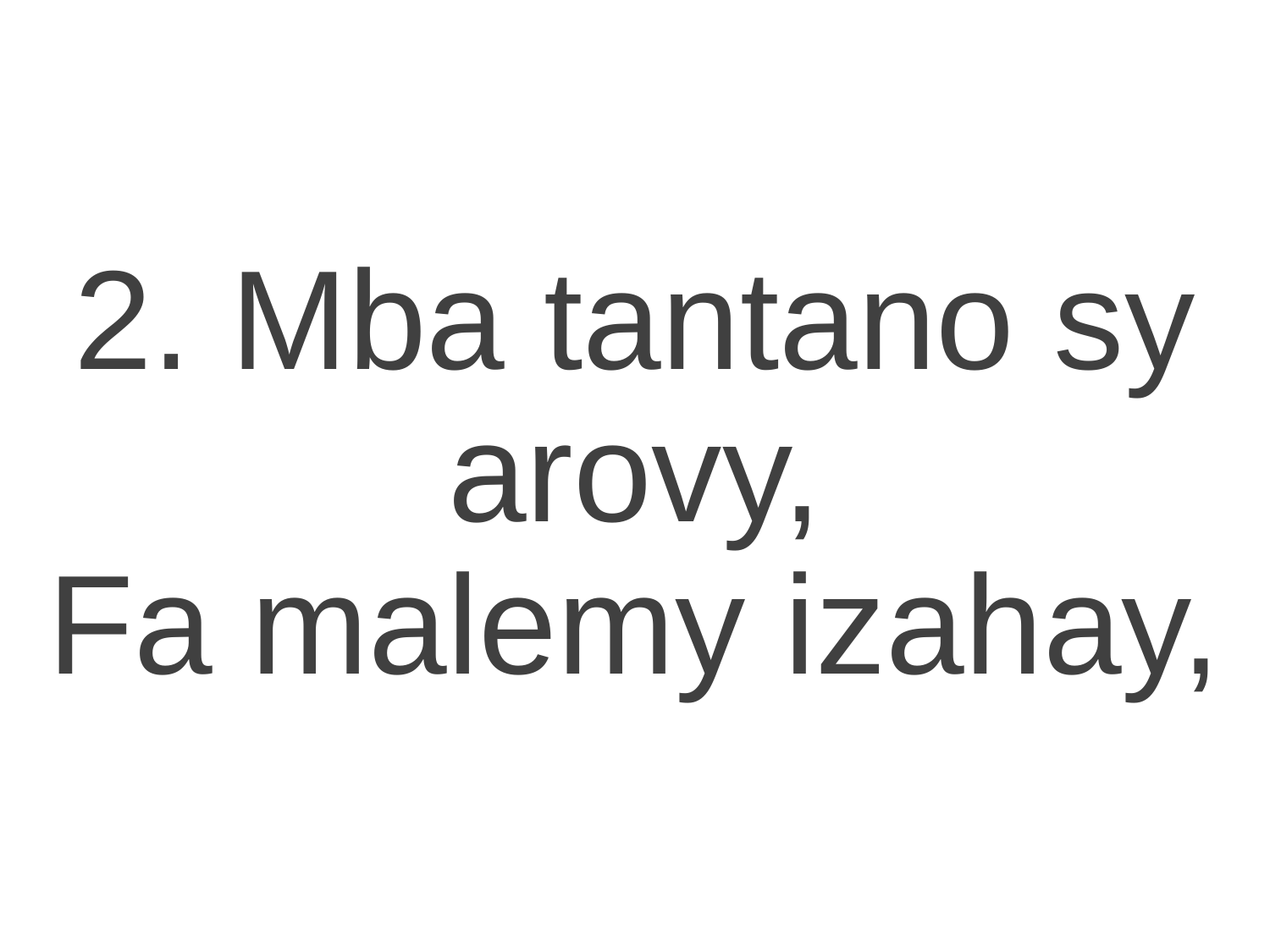

2. Mba tantano sy arovy,
Fa malemy izahay,